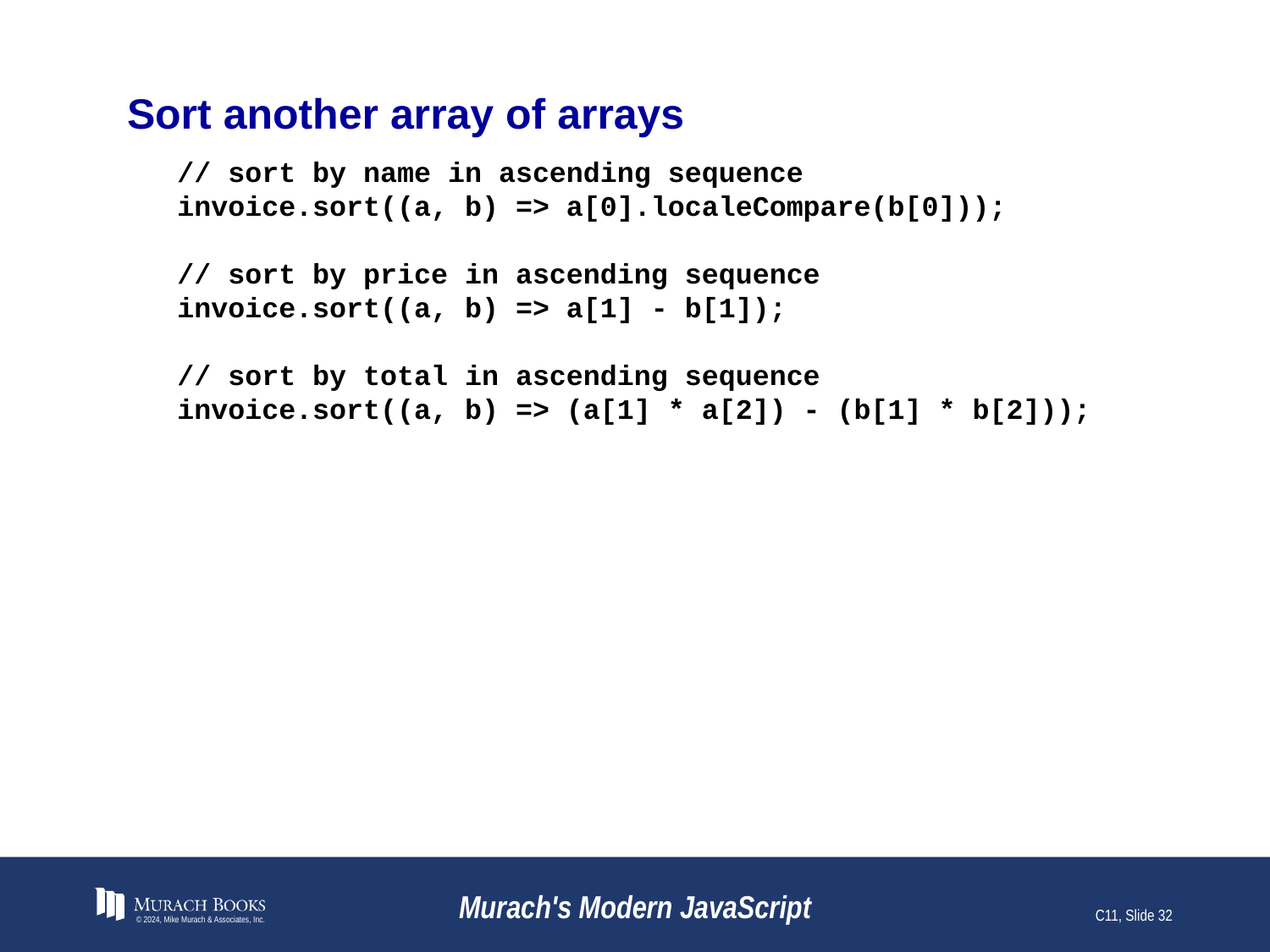

# Sort another array of arrays
// sort by name in ascending sequence
invoice.sort((a, b) => a[0].localeCompare(b[0]));

// sort by price in ascending sequence
invoice.sort((a, b) => a[1] - b[1]);

// sort by total in ascending sequence
invoice.sort((a, b) => (a[1] * a[2]) - (b[1] * b[2]));

© 2024, Mike Murach & Associates, Inc.
Murach's Modern JavaScript

C11, Slide 32